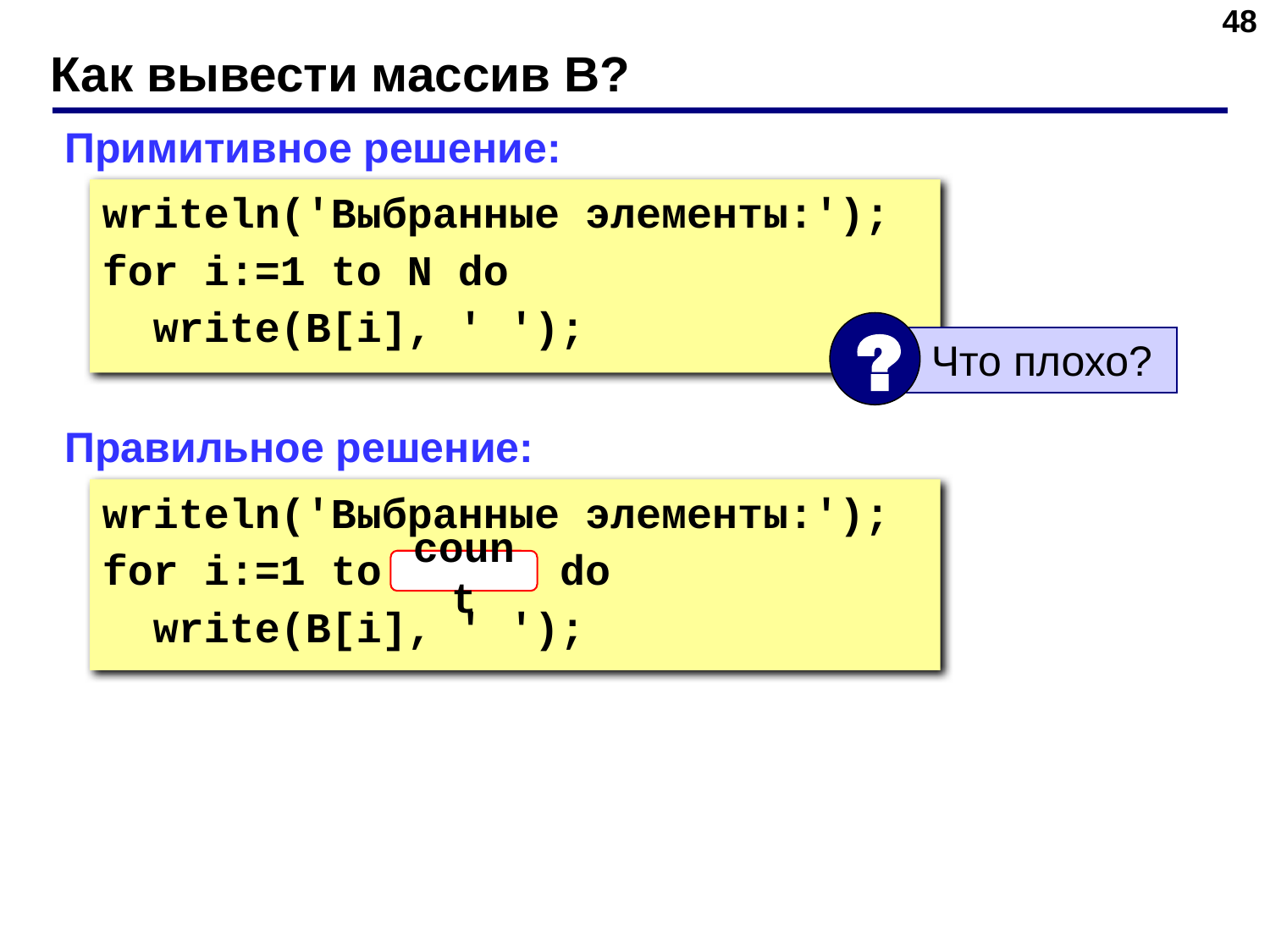

48
# Как вывести массив B?
Примитивное решение:

writeln('Выбранные элементы:');
for i:=1 to N do
  write(B[i], ' ');
?
  Что плохо?
Правильное решение:
writeln('Выбранные элементы:');
for i:=1 to       do
  write(B[i], ' ');
count